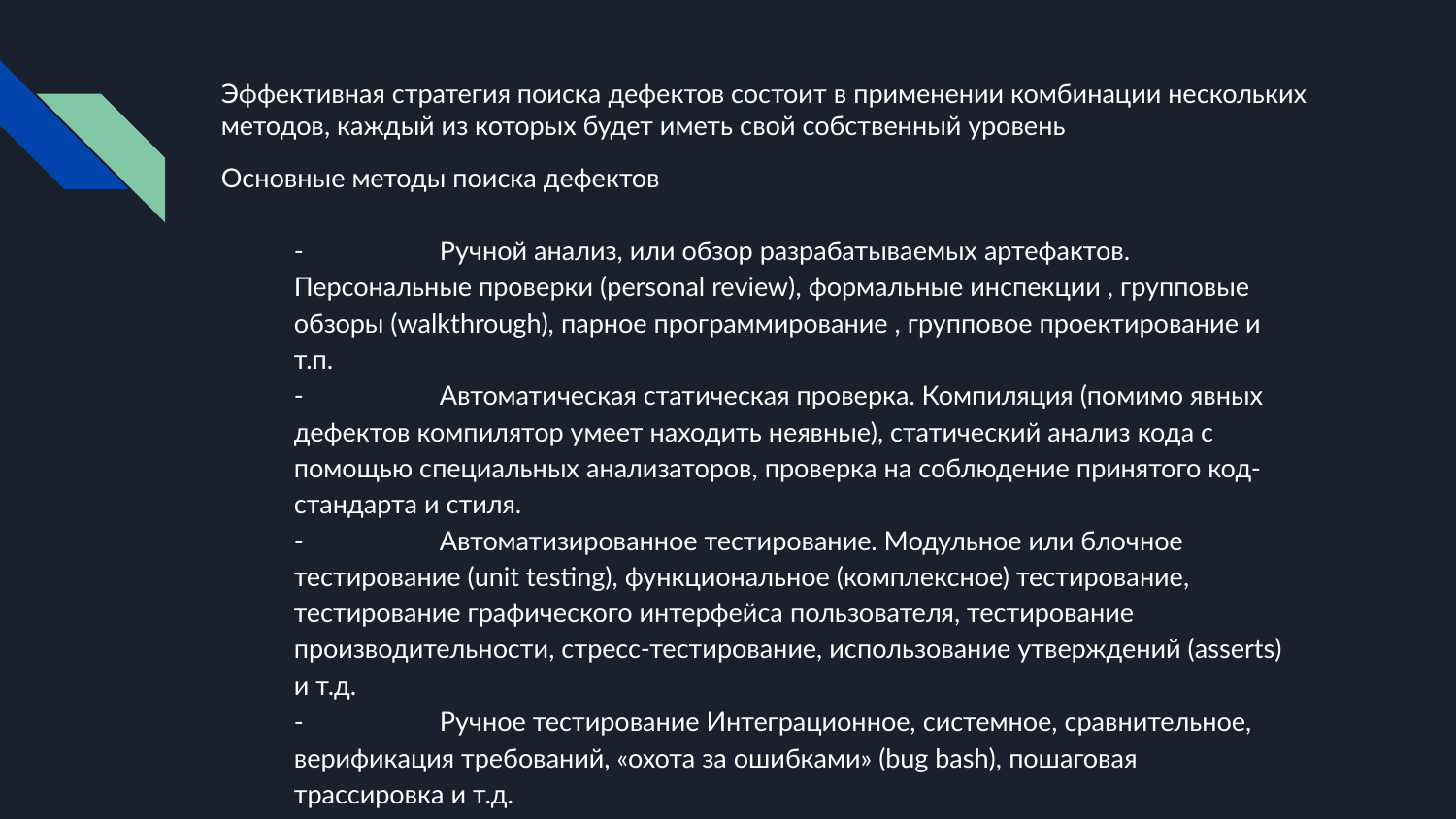

# Эффективная стратегия поиска дефектов состоит в применении комбинации нескольких методов, каждый из которых будет иметь свой собственный уровень
Основные методы поиска дефектов

-	Ручной анализ, или обзор разрабатываемых артефактов. Персональные проверки (personal review), формальные инспекции , групповые обзоры (walkthrough), парное программирование , групповое проектирование и т.п.
-	Автоматическая статическая проверка. Компиляция (помимо явных дефектов компилятор умеет находить неявные), статический анализ кода с помощью специальных анализаторов, проверка на соблюдение принятого код-стандарта и стиля.
-	Автоматизированное тестирование. Модульное или блочное тестирование (unit testing), функциональное (комплексное) тестирование, тестирование графического интерфейса пользователя, тестирование производительности, стресс-тестирование, использование утверждений (asserts) и т.д.
-	Ручное тестирование Интеграционное, системное, сравнительное, верификация требований, «охота за ошибками» (bug bash), пошаговая трассировка и т.д.